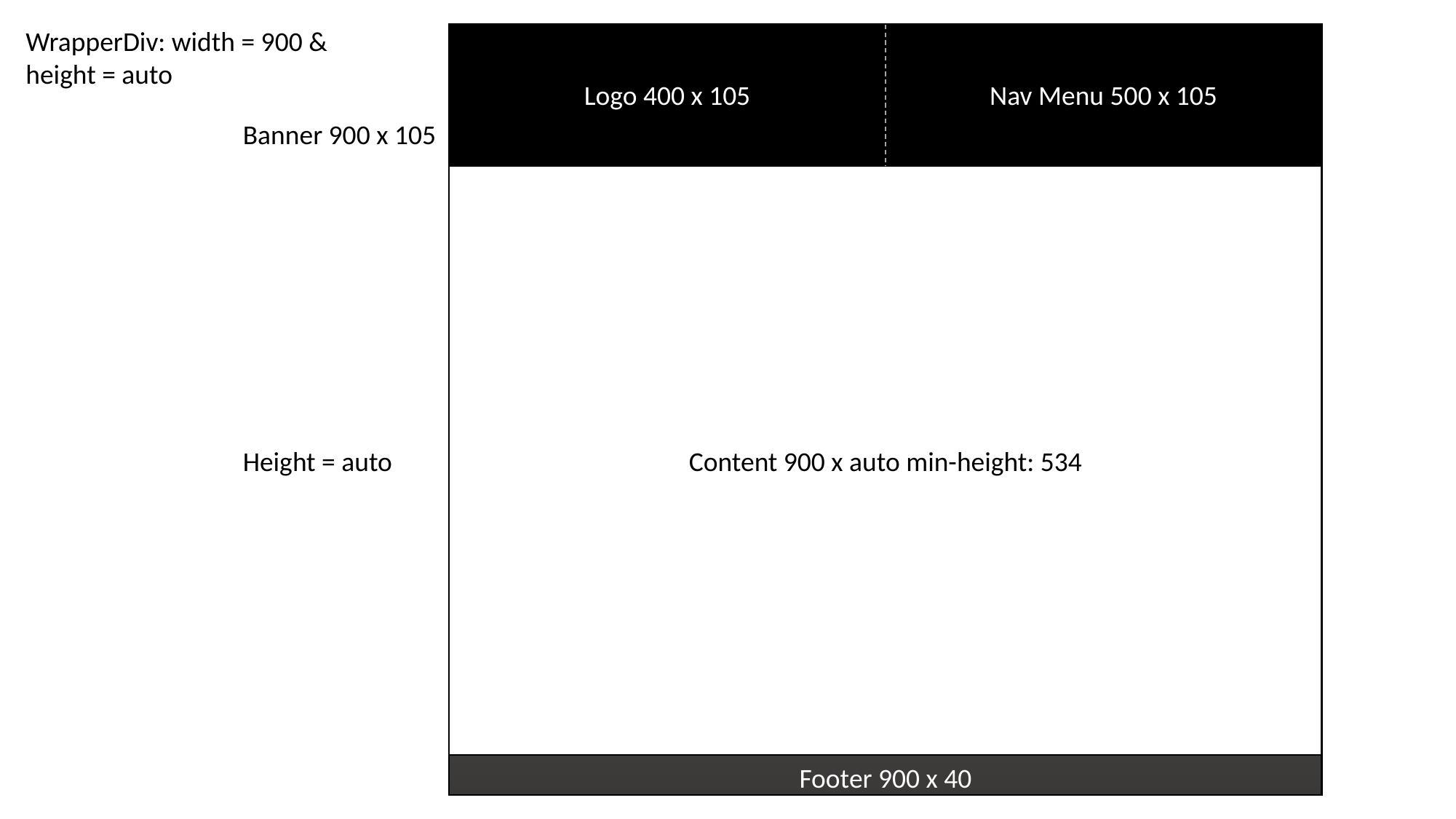

WrapperDiv: width = 900 & height = auto

Logo 400 x 105
Nav Menu 500 x 105
Banner 900 x 105
Content 900 x auto min-height: 534
Height = auto
Footer 900 x 40